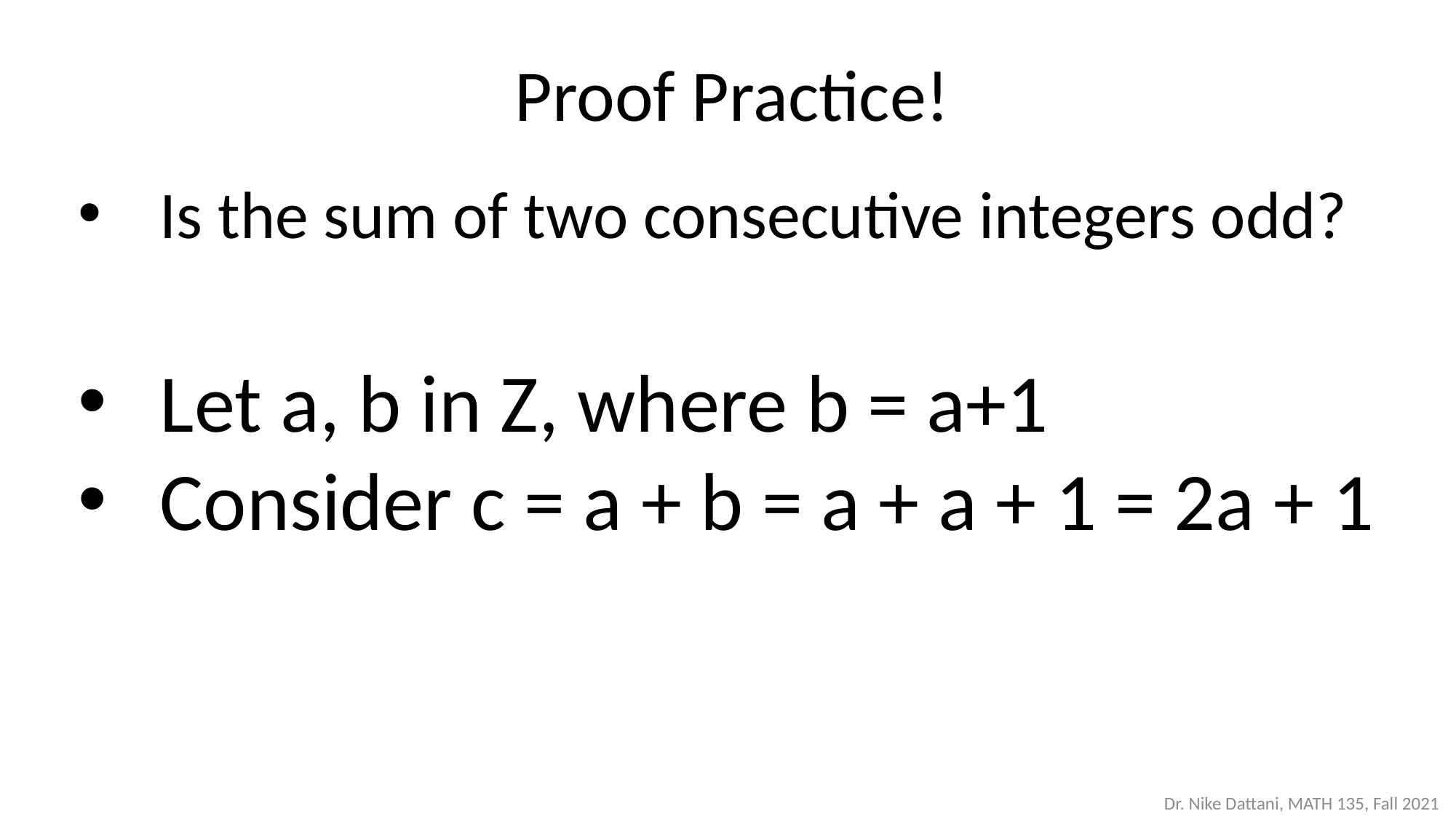

Proof Practice!

Is the sum of two consecutive integers odd?

Let a, b in Z, where b = a+1
Consider c = a + b = a + a + 1 = 2a + 1

Dr. Nike Dattani, MATH 135, Fall 2021